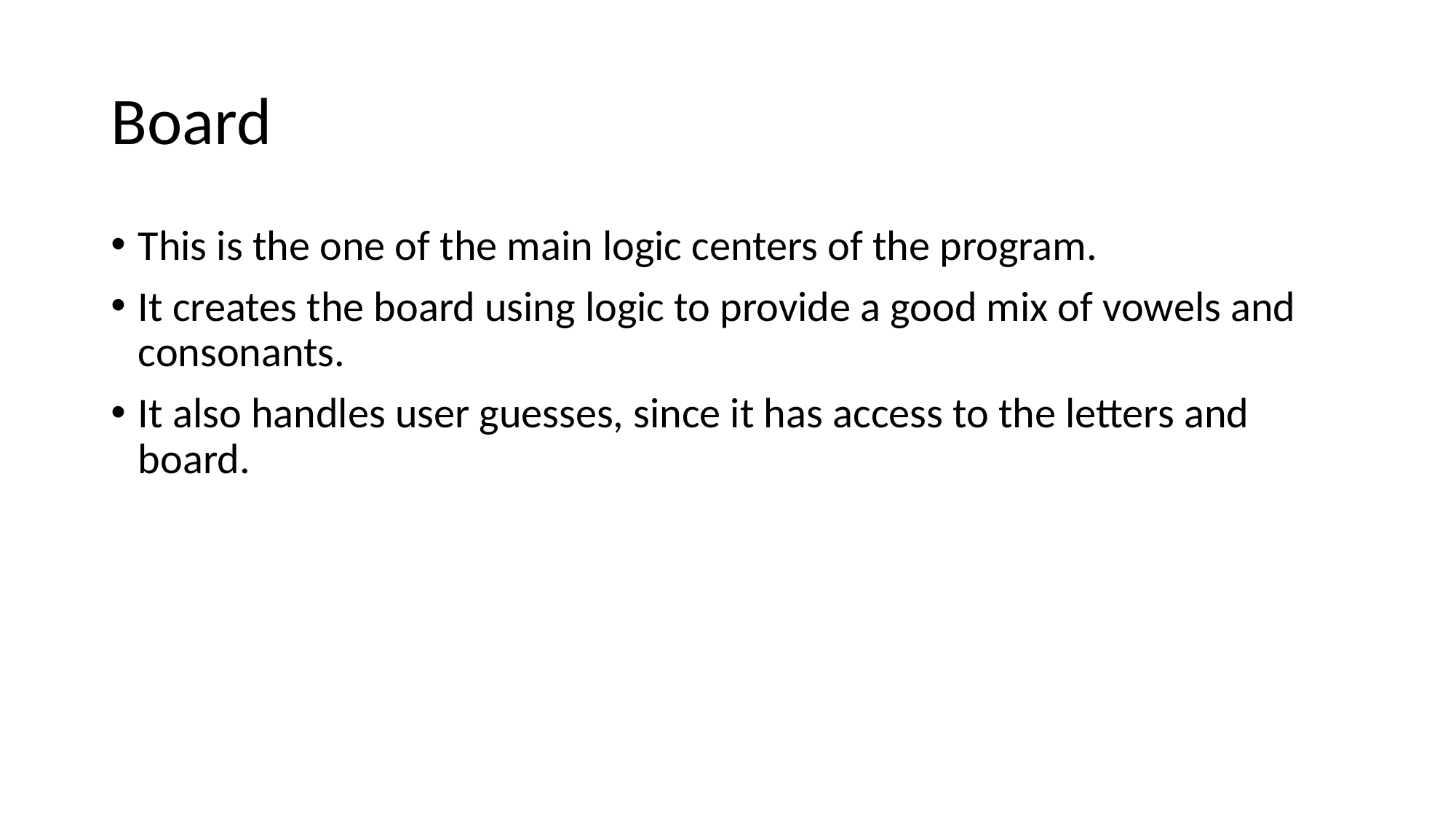

# Board
This is the one of the main logic centers of the program.
It creates the board using logic to provide a good mix of vowels and consonants.
It also handles user guesses, since it has access to the letters and board.